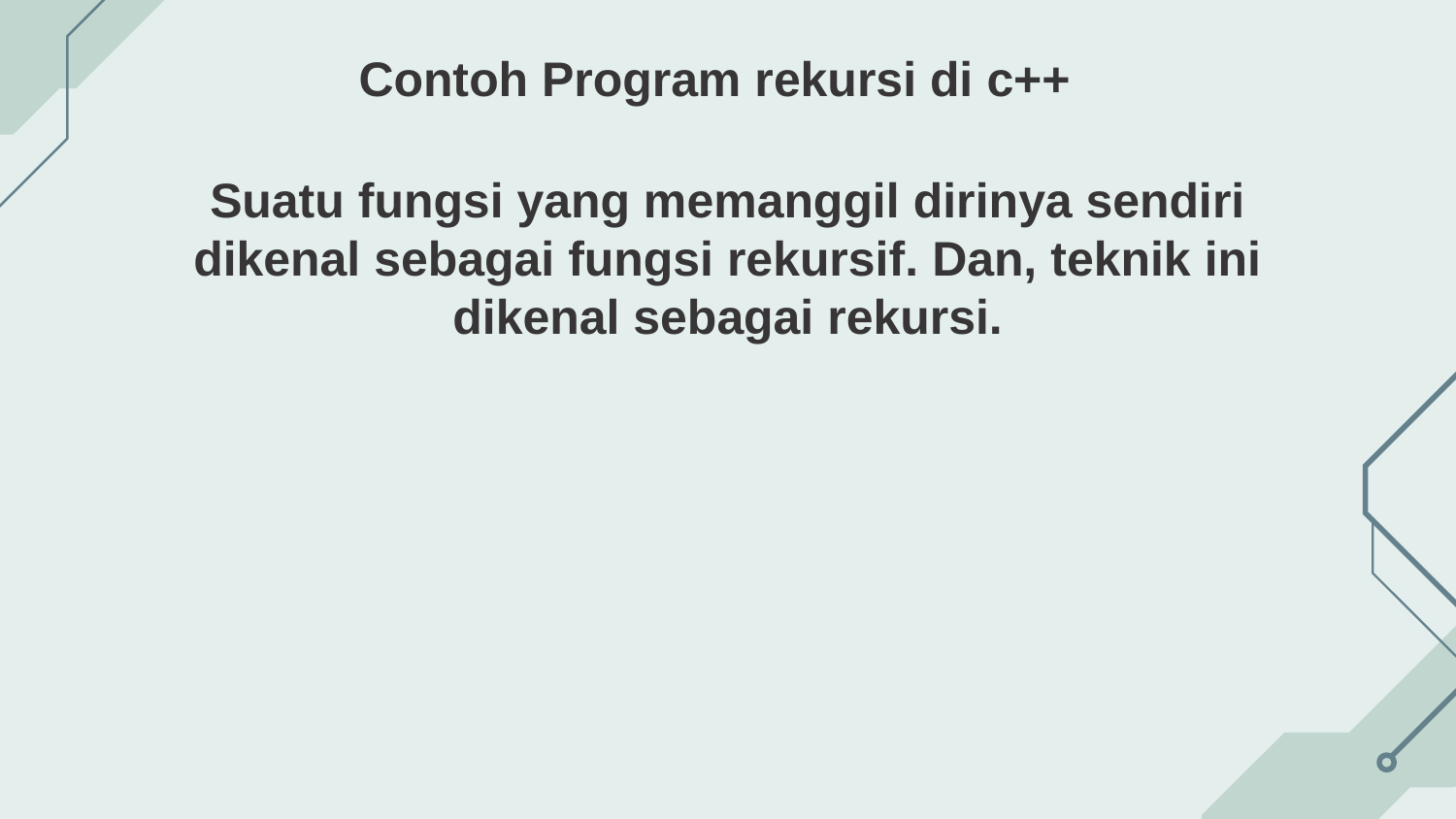

# Contoh Program rekursi di c++
Suatu fungsi yang memanggil dirinya sendiri
dikenal sebagai fungsi rekursif. Dan, teknik ini
dikenal sebagai rekursi.